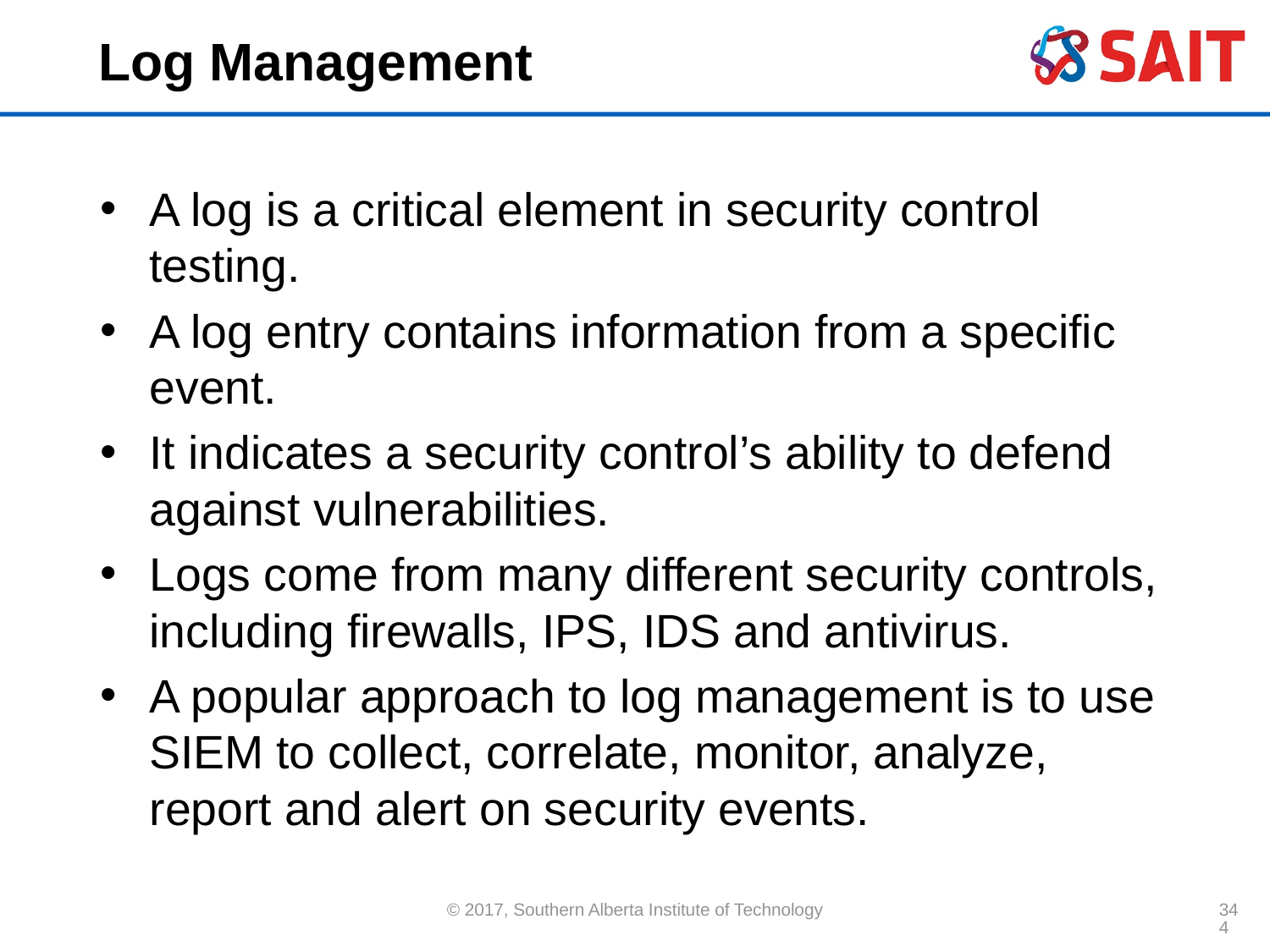

# Log Management
A log is a critical element in security control testing.
A log entry contains information from a specific event.
It indicates a security control’s ability to defend against vulnerabilities.
Logs come from many different security controls, including firewalls, IPS, IDS and antivirus.
A popular approach to log management is to use SIEM to collect, correlate, monitor, analyze, report and alert on security events.